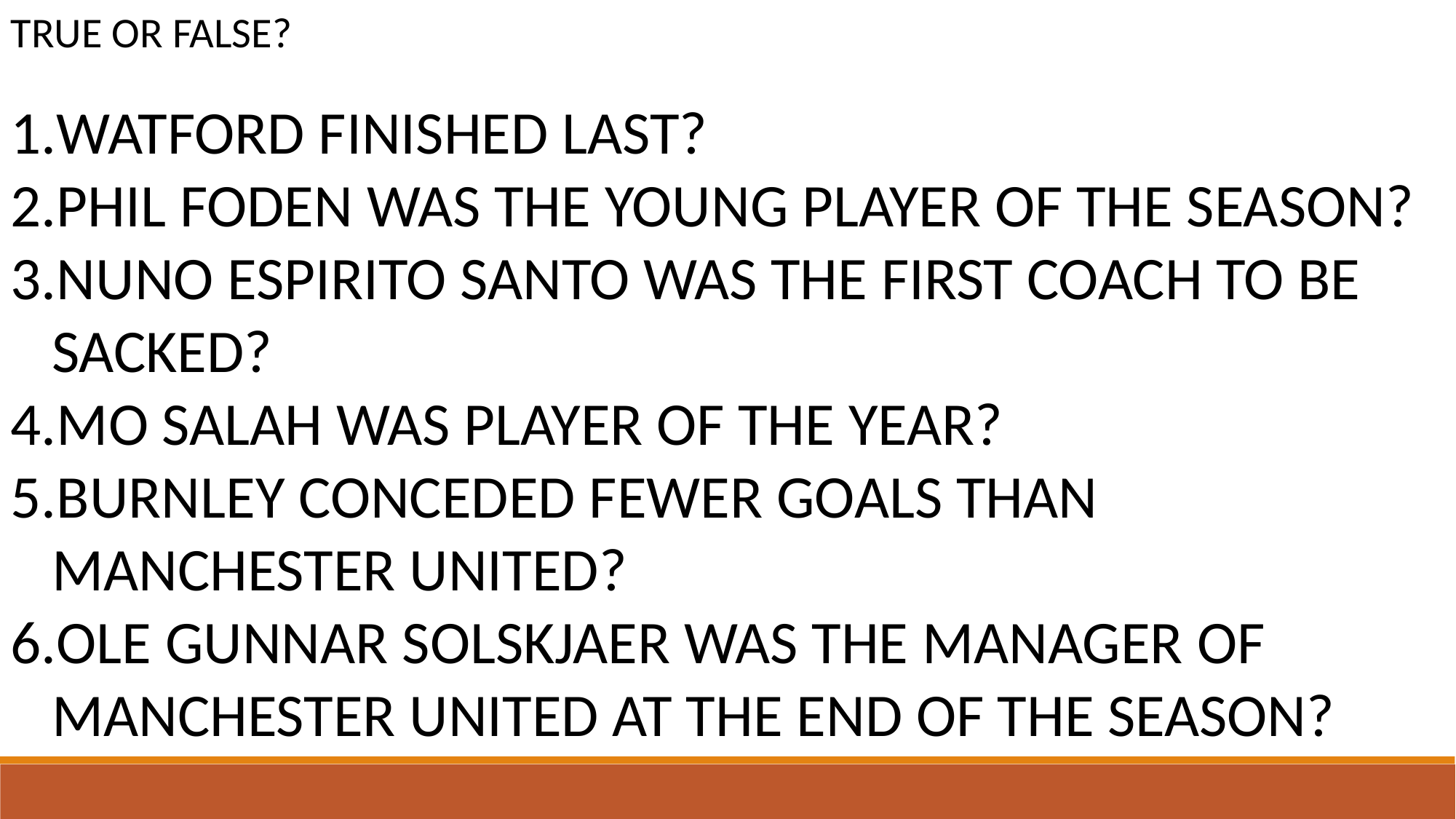

TRUE OR FALSE?
WATFORD FINISHED LAST?
PHIL FODEN WAS THE YOUNG PLAYER OF THE SEASON?
NUNO ESPIRITO SANTO WAS THE FIRST COACH TO BE SACKED?
MO SALAH WAS PLAYER OF THE YEAR?
BURNLEY CONCEDED FEWER GOALS THAN MANCHESTER UNITED?
OLE GUNNAR SOLSKJAER WAS THE MANAGER OF MANCHESTER UNITED AT THE END OF THE SEASON?